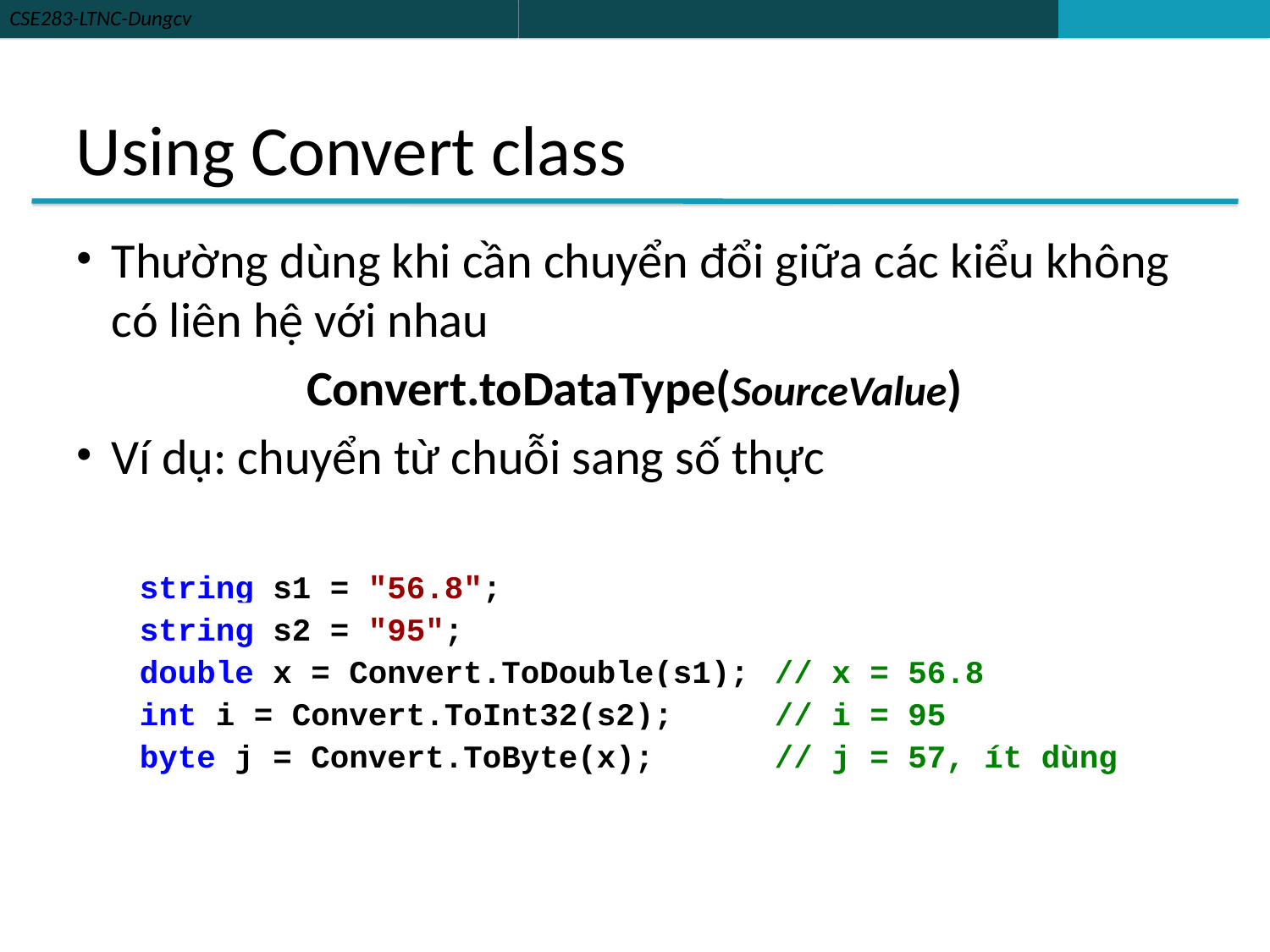

# Using Convert class
Thường dùng khi cần chuyển đổi giữa các kiểu không có liên hệ với nhau
Convert.toDataType(SourceValue)
Ví dụ: chuyển từ chuỗi sang số thực
string s1 = "56.8";
string s2 = "95";
double x = Convert.ToDouble(s1);	// x = 56.8
int i = Convert.ToInt32(s2);	// i = 95
byte j = Convert.ToByte(x);	// j = 57, ít dùng
28